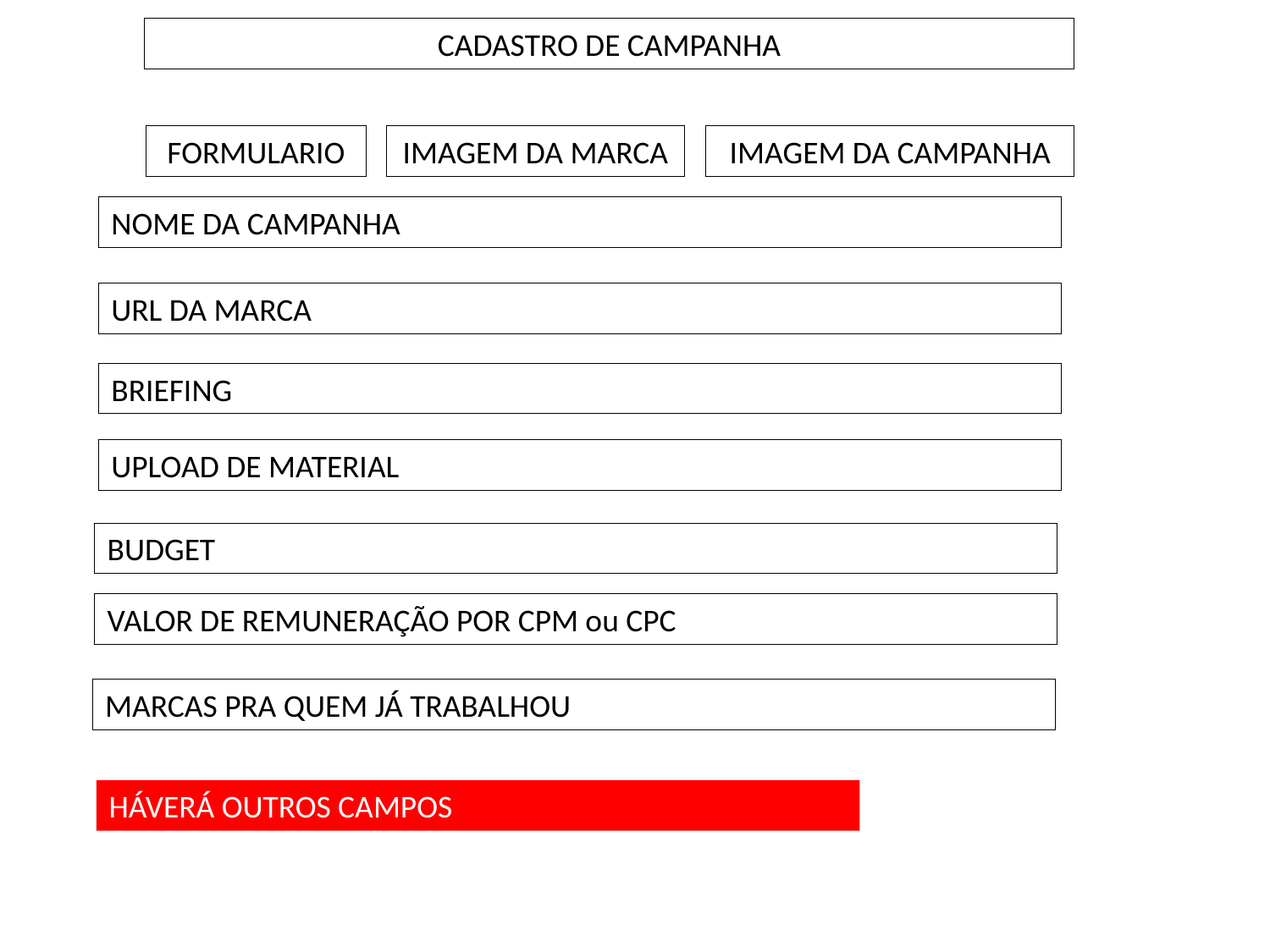

CADASTRO DE CAMPANHA
FORMULARIO
IMAGEM DA MARCA
IMAGEM DA CAMPANHA
NOME DA CAMPANHA
URL DA MARCA
BRIEFING
UPLOAD DE MATERIAL
BUDGET
VALOR DE REMUNERAÇÃO POR CPM ou CPC
MARCAS PRA QUEM JÁ TRABALHOU
HÁVERÁ OUTROS CAMPOS